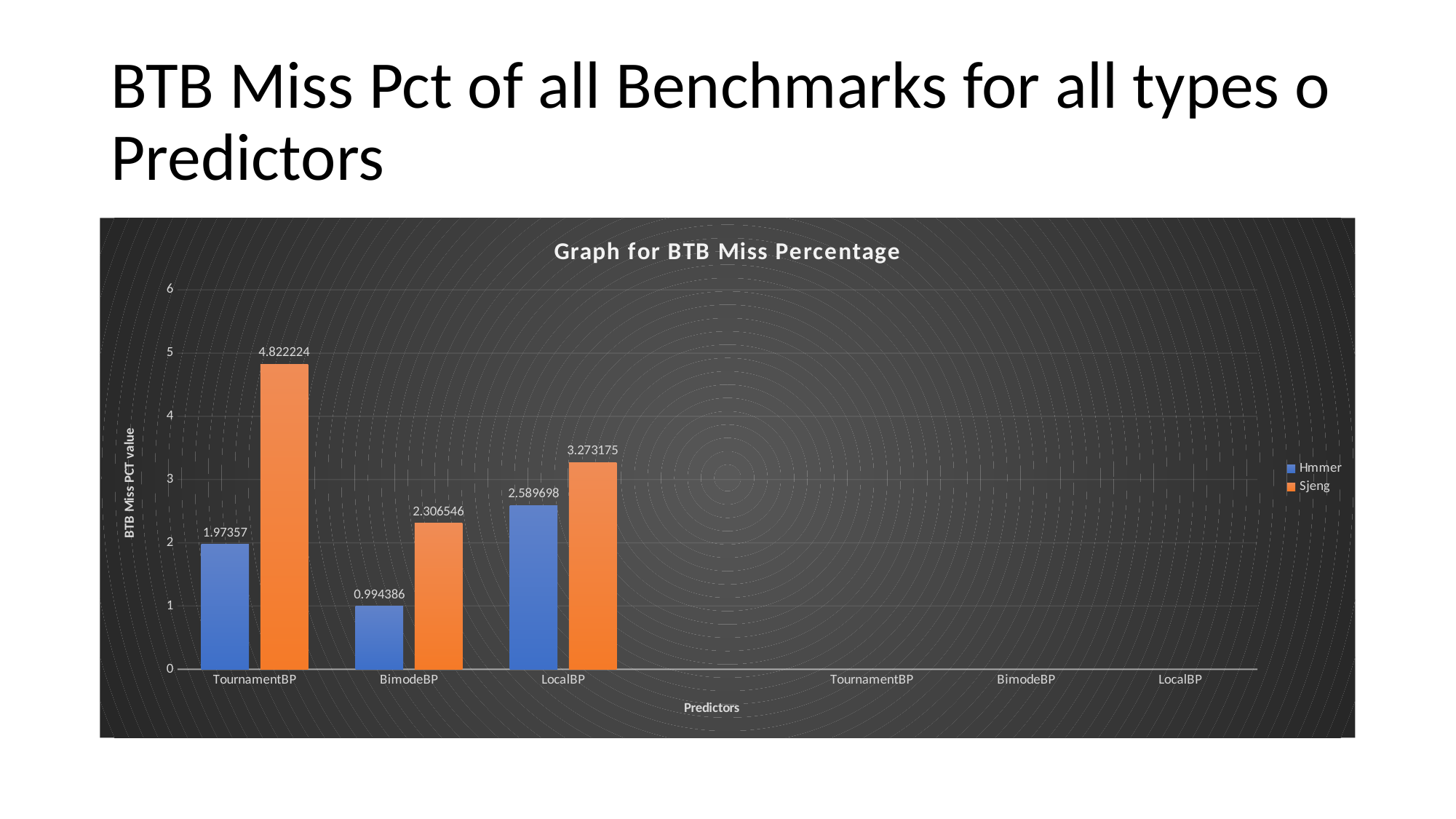

# BTB Miss Pct of all Benchmarks for all types o Predictors

[unsupported chart]